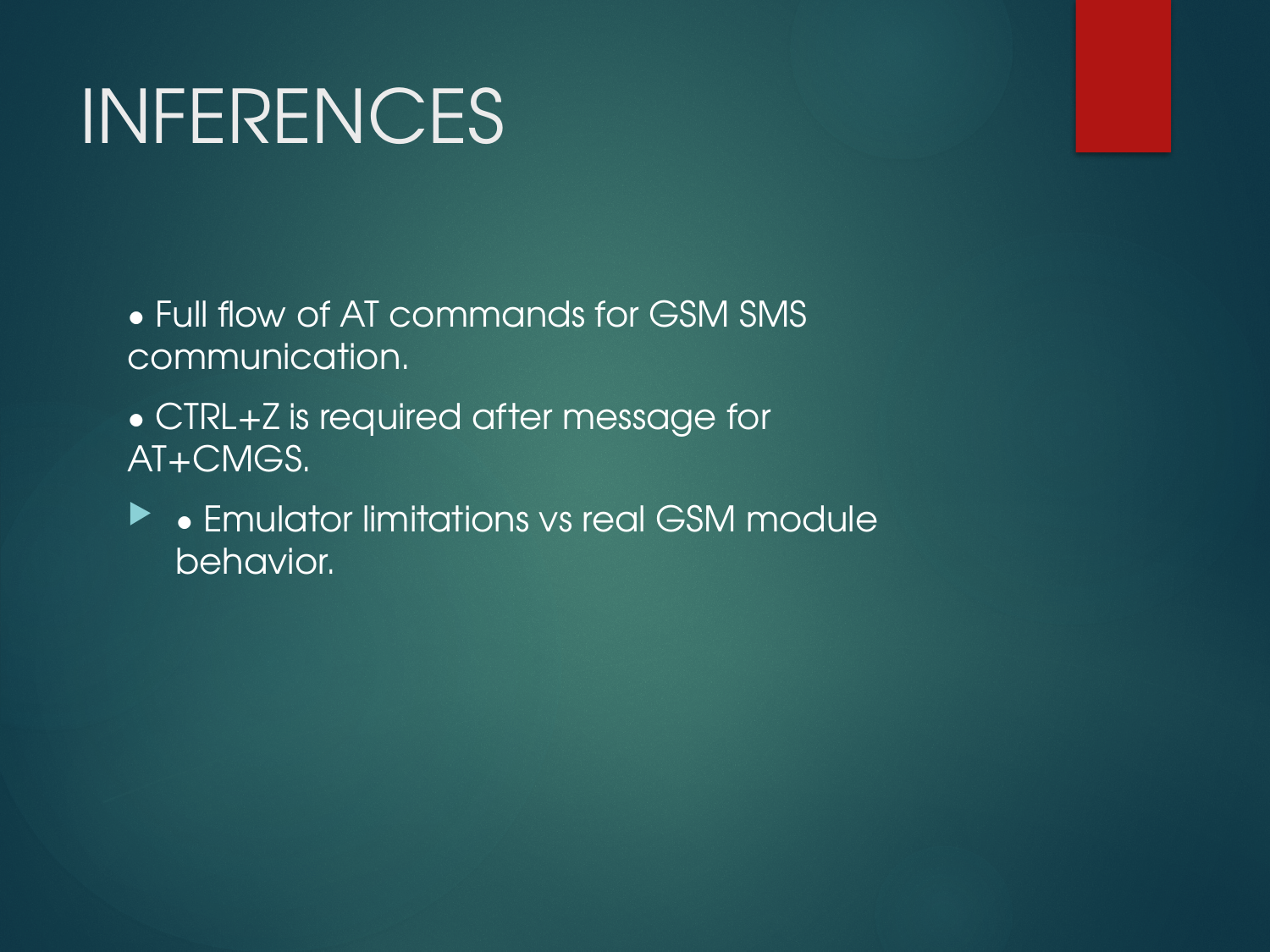

# INFERENCES
• Full flow of AT commands for GSM SMS communication.
• CTRL+Z is required after message for  	AT+CMGS.
• Emulator limitations vs real GSM module behavior.